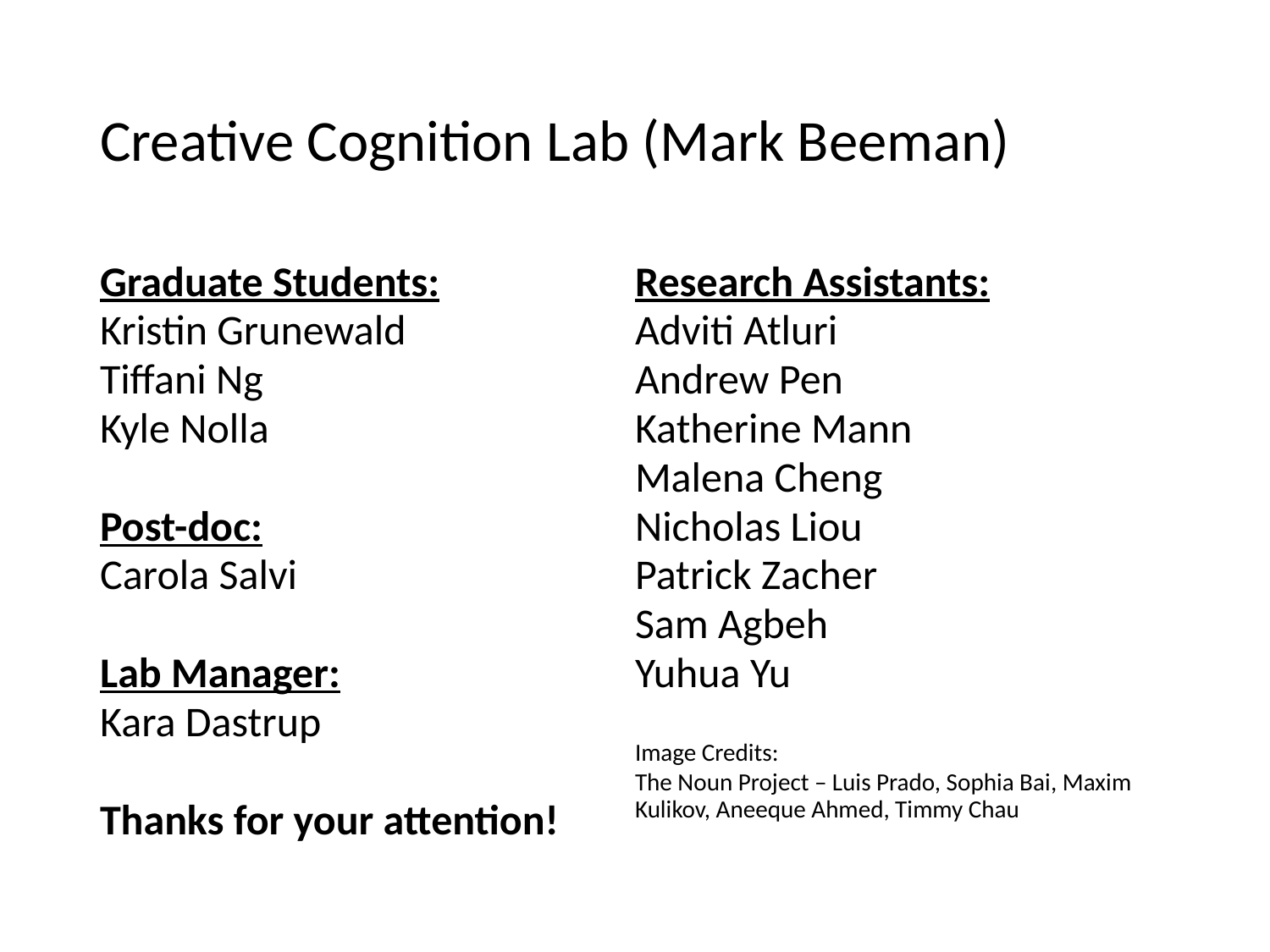

# Creative Cognition Lab (Mark Beeman)
Graduate Students:
Kristin Grunewald
Tiffani Ng
Kyle Nolla

Post-doc:
Carola Salvi

Lab Manager:
Kara Dastrup

Thanks for your attention!
Research Assistants:
Adviti Atluri
Andrew Pen
Katherine Mann
Malena Cheng
Nicholas Liou
Patrick Zacher
Sam Agbeh
Yuhua Yu

Image Credits:
The Noun Project – Luis Prado, Sophia Bai, Maxim Kulikov, Aneeque Ahmed, Timmy Chau